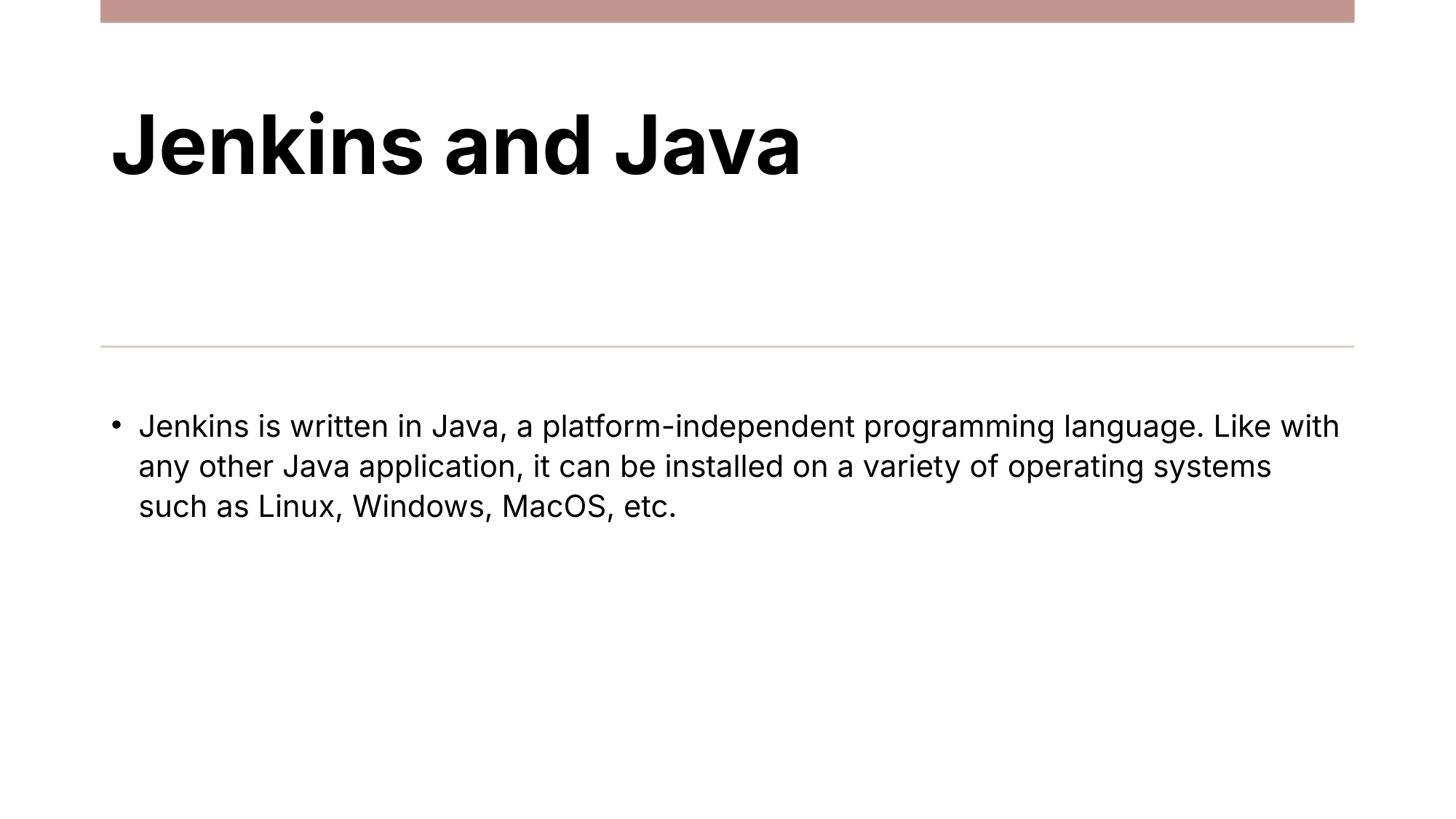

# Jenkins and Java

Jenkins is written in Java, a platform-independent programming language. Like with any other Java application, it can be installed on a variety of operating systems such as Linux, Windows, MacOS, etc.